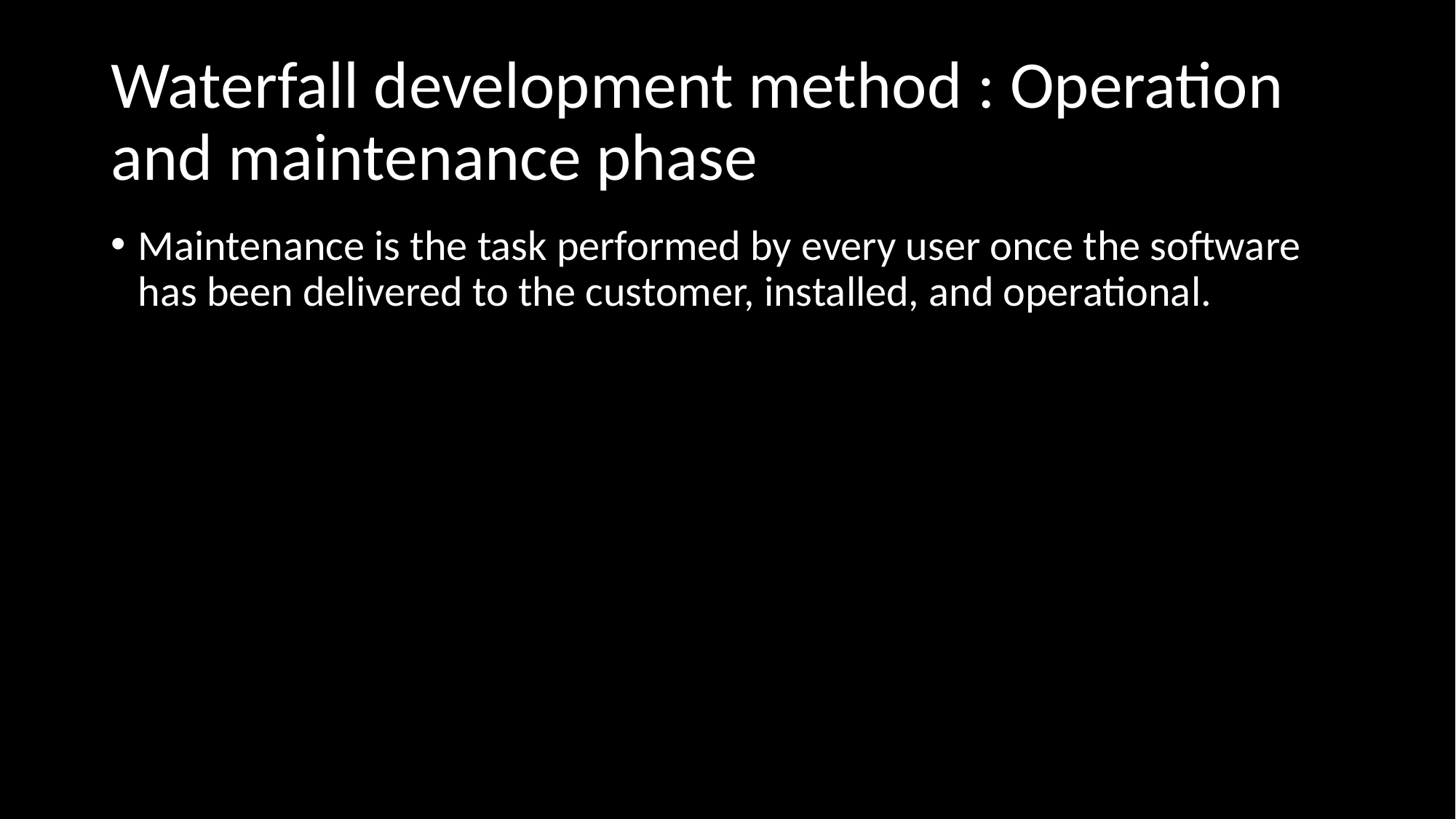

# Waterfall development method : Operation and maintenance phase
Maintenance is the task performed by every user once the software has been delivered to the customer, installed, and operational.